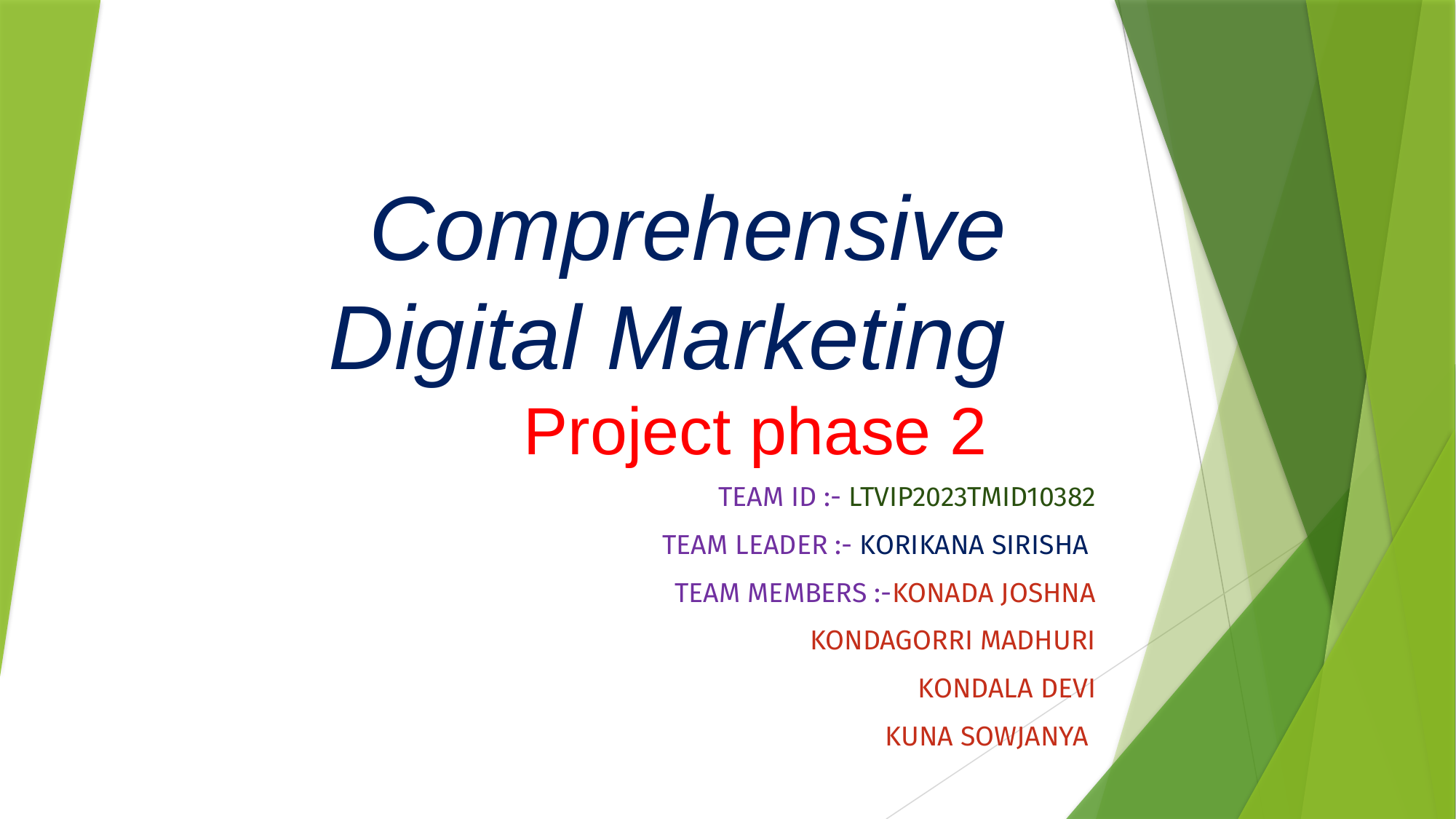

# Comprehensive Digital Marketing Project phase 2
TEAM ID :- LTVIP2023TMID10382
TEAM LEADER :- KORIKANA SIRISHA
TEAM MEMBERS :-KONADA JOSHNA
KONDAGORRI MADHURI
KONDALA DEVI
KUNA SOWJANYA